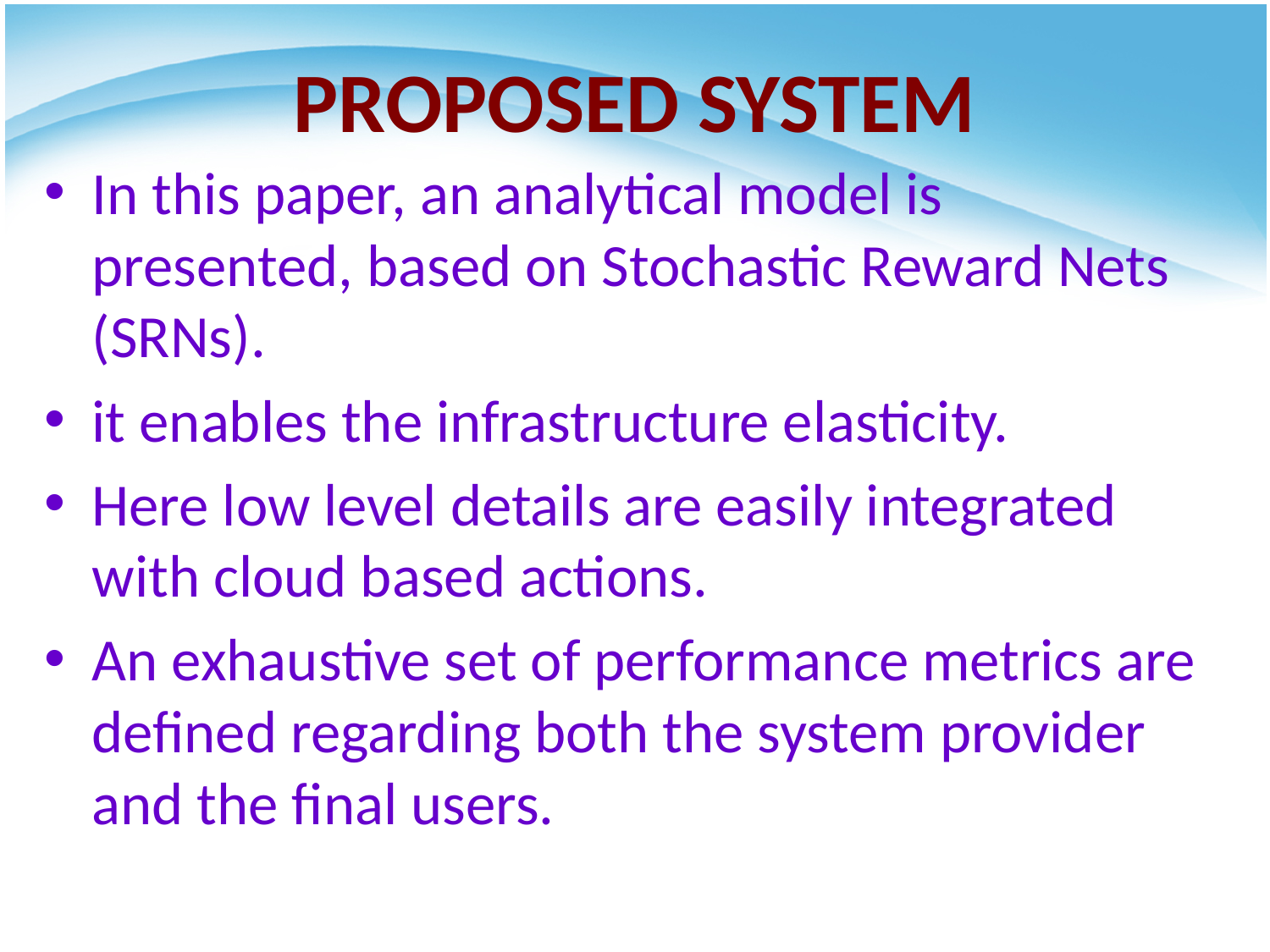

# PROPOSED SYSTEM
In this paper, an analytical model is presented, based on Stochastic Reward Nets (SRNs).
it enables the infrastructure elasticity.
Here low level details are easily integrated with cloud based actions.
An exhaustive set of performance metrics are defined regarding both the system provider and the final users.